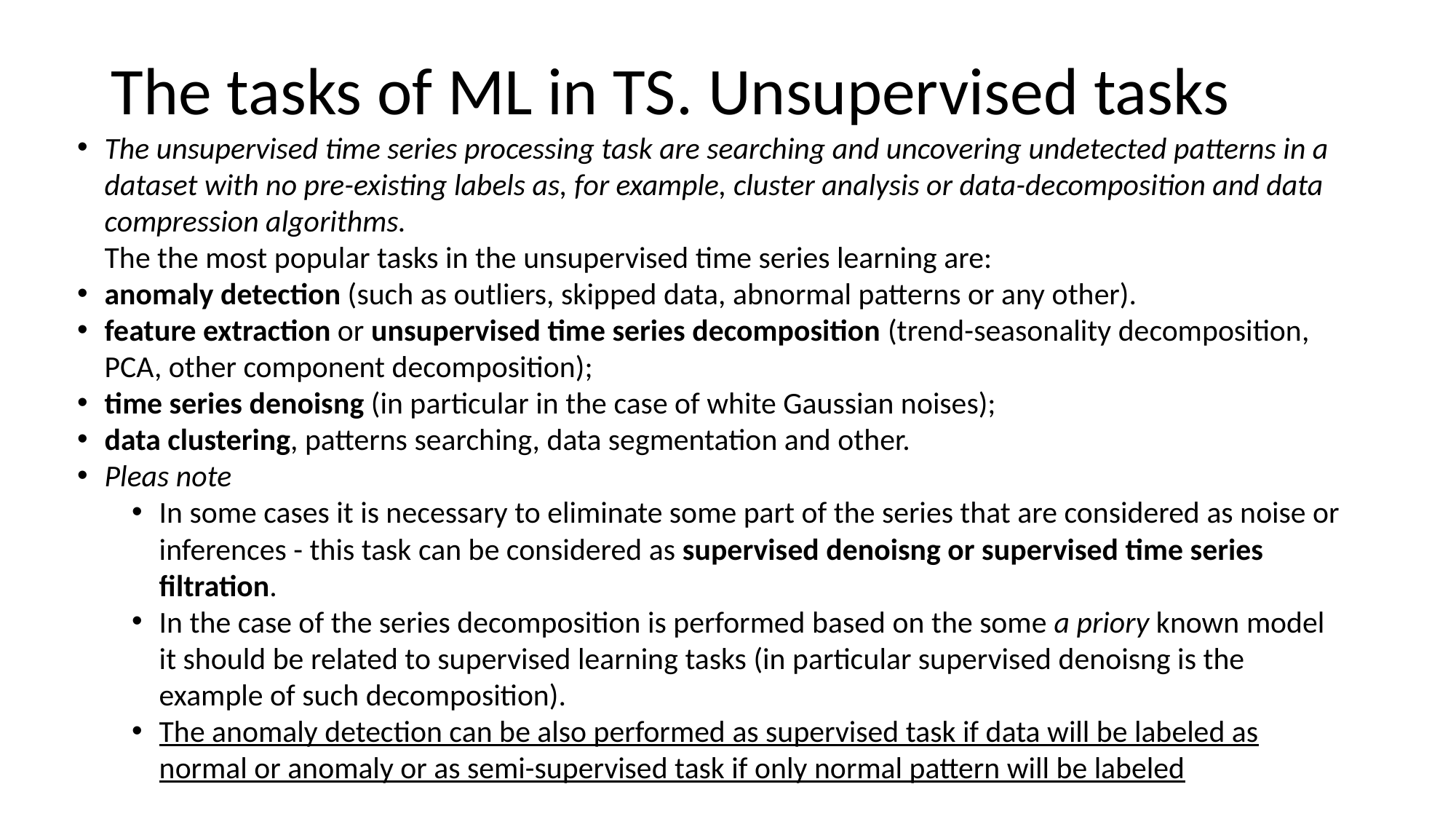

# The tasks of ML in TS. Unsupervised tasks
The unsupervised time series processing task are searching and uncovering undetected patterns in a dataset with no pre-existing labels as, for example, cluster analysis or data-decomposition and data compression algorithms.
The the most popular tasks in the unsupervised time series learning are:
anomaly detection (such as outliers, skipped data, abnormal patterns or any other).
feature extraction or unsupervised time series decomposition (trend-seasonality decomposition, PCA, other component decomposition);
time series denoisng (in particular in the case of white Gaussian noises);
data clustering, patterns searching, data segmentation and other.
Pleas note
In some cases it is necessary to eliminate some part of the series that are considered as noise or inferences - this task can be considered as supervised denoisng or supervised time series filtration.
In the case of the series decomposition is performed based on the some a priory known model it should be related to supervised learning tasks (in particular supervised denoisng is the example of such decomposition).
The anomaly detection can be also performed as supervised task if data will be labeled as normal or anomaly or as semi-supervised task if only normal pattern will be labeled